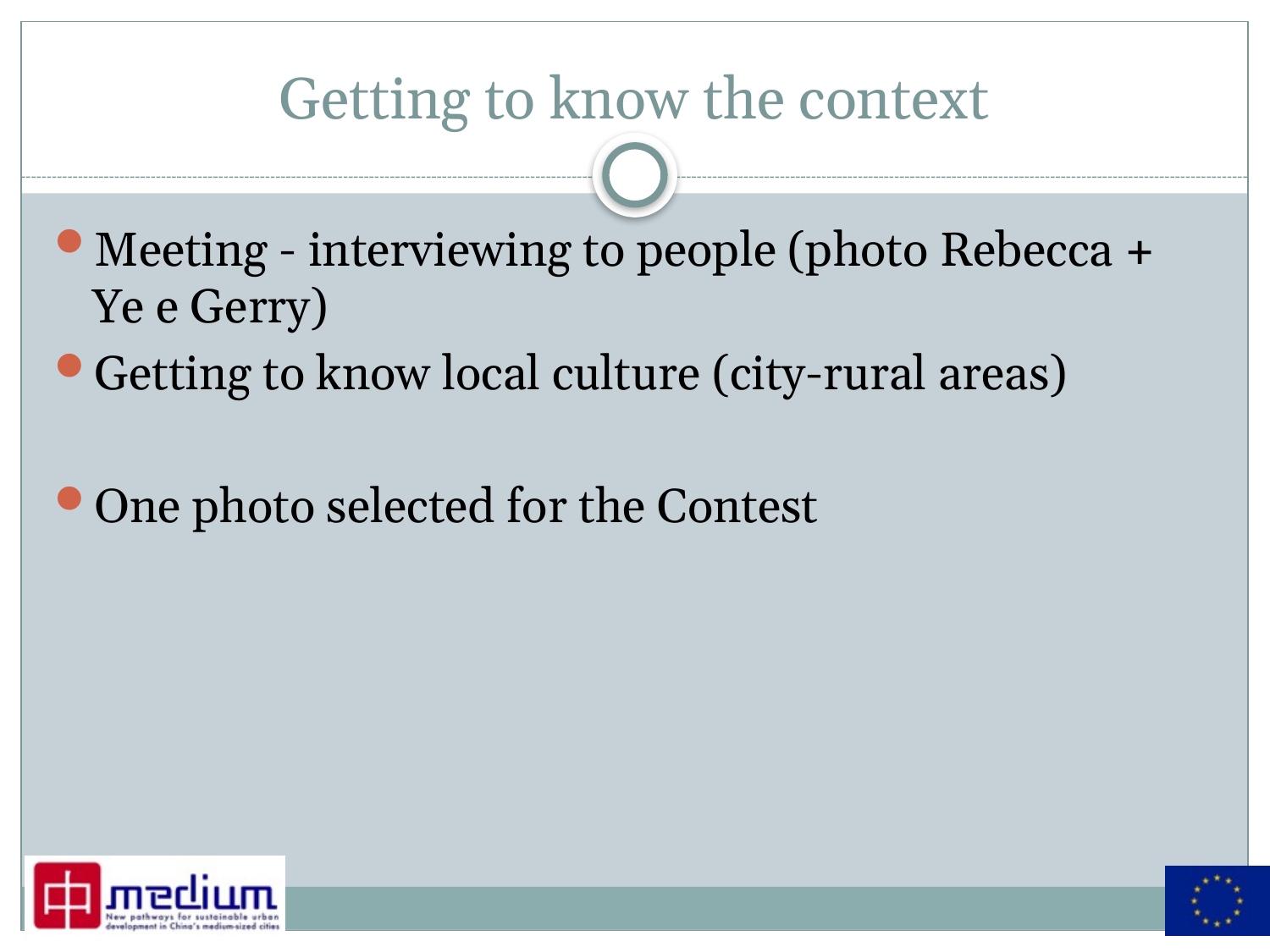

# Getting to know the context
Meeting - interviewing to people (photo Rebecca + Ye e Gerry)
Getting to know local culture (city-rural areas)

One photo selected for the Contest